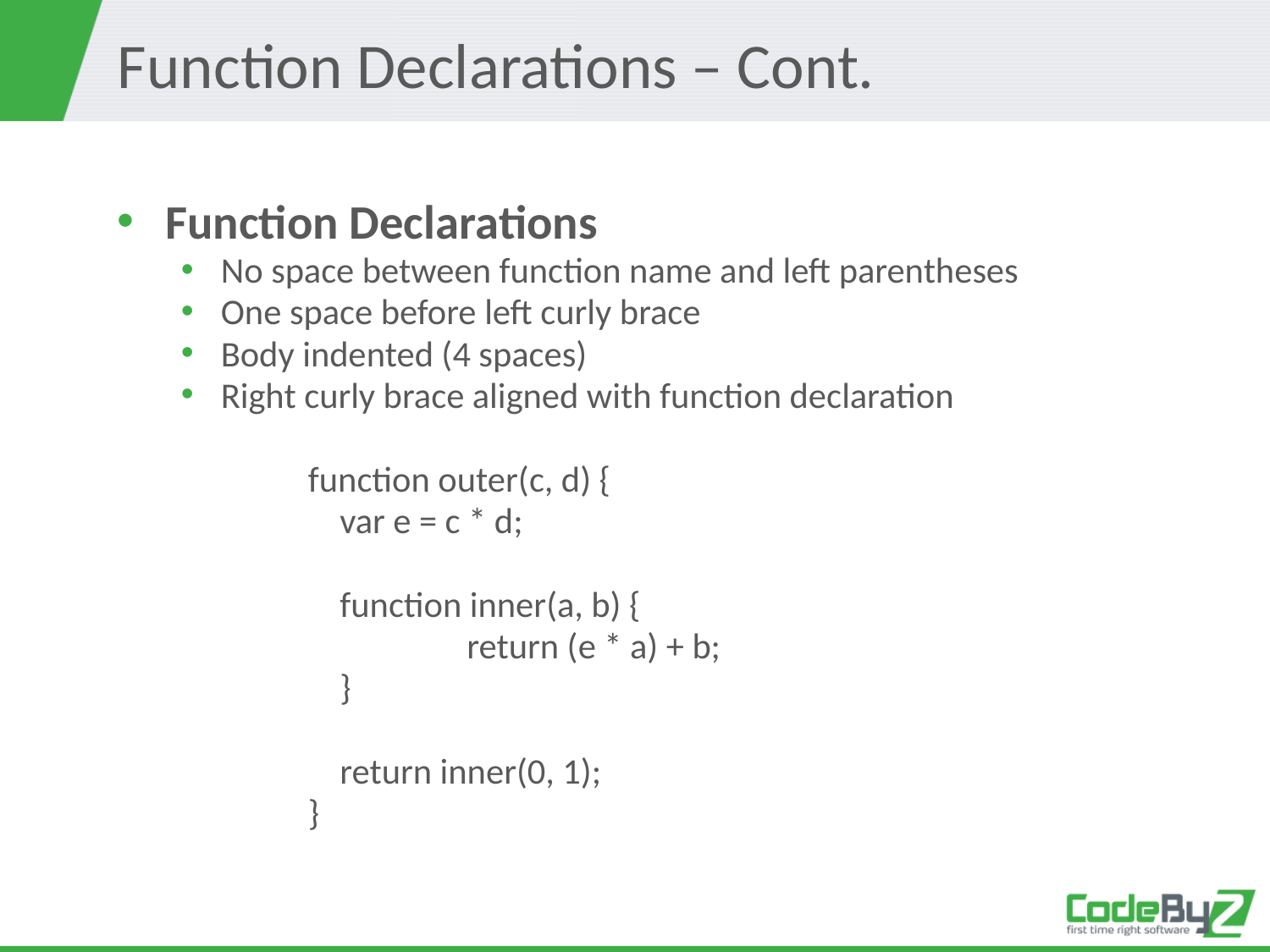

# Function Declarations – Cont.
Function Declarations
No space between function name and left parentheses
One space before left curly brace
Body indented (4 spaces)
Right curly brace aligned with function declaration

function outer(c, d) {
	var e = c * d;

	function inner(a, b) {
		return (e * a) + b;
	}

	return inner(0, 1);
}